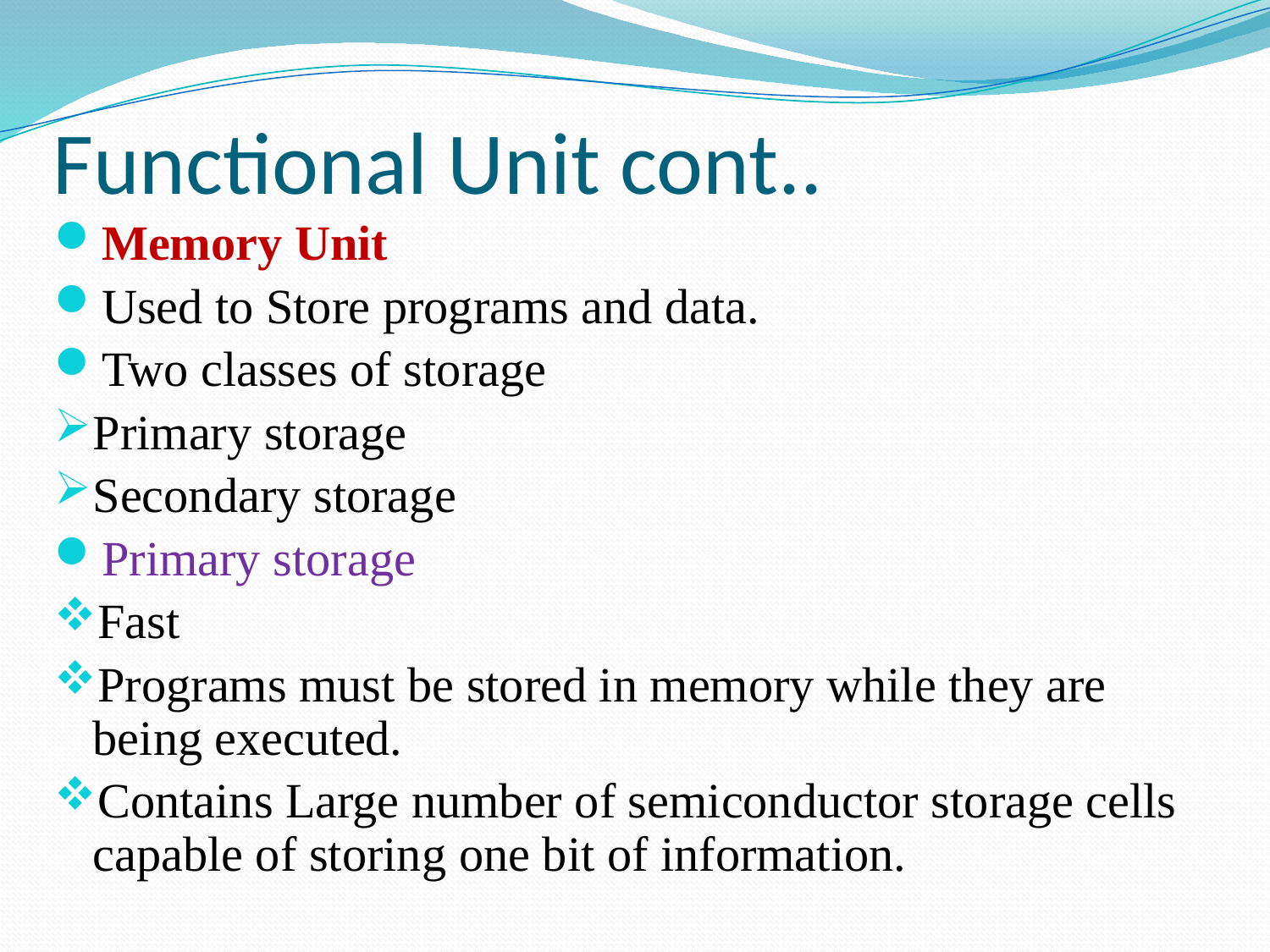

# Functional Unit cont..
Memory Unit
Used to Store programs and data.
Two classes of storage
Primary storage
Secondary storage
Primary storage
Fast
Programs must be stored in memory while they are being executed.
Contains Large number of semiconductor storage cells capable of storing one bit of information.